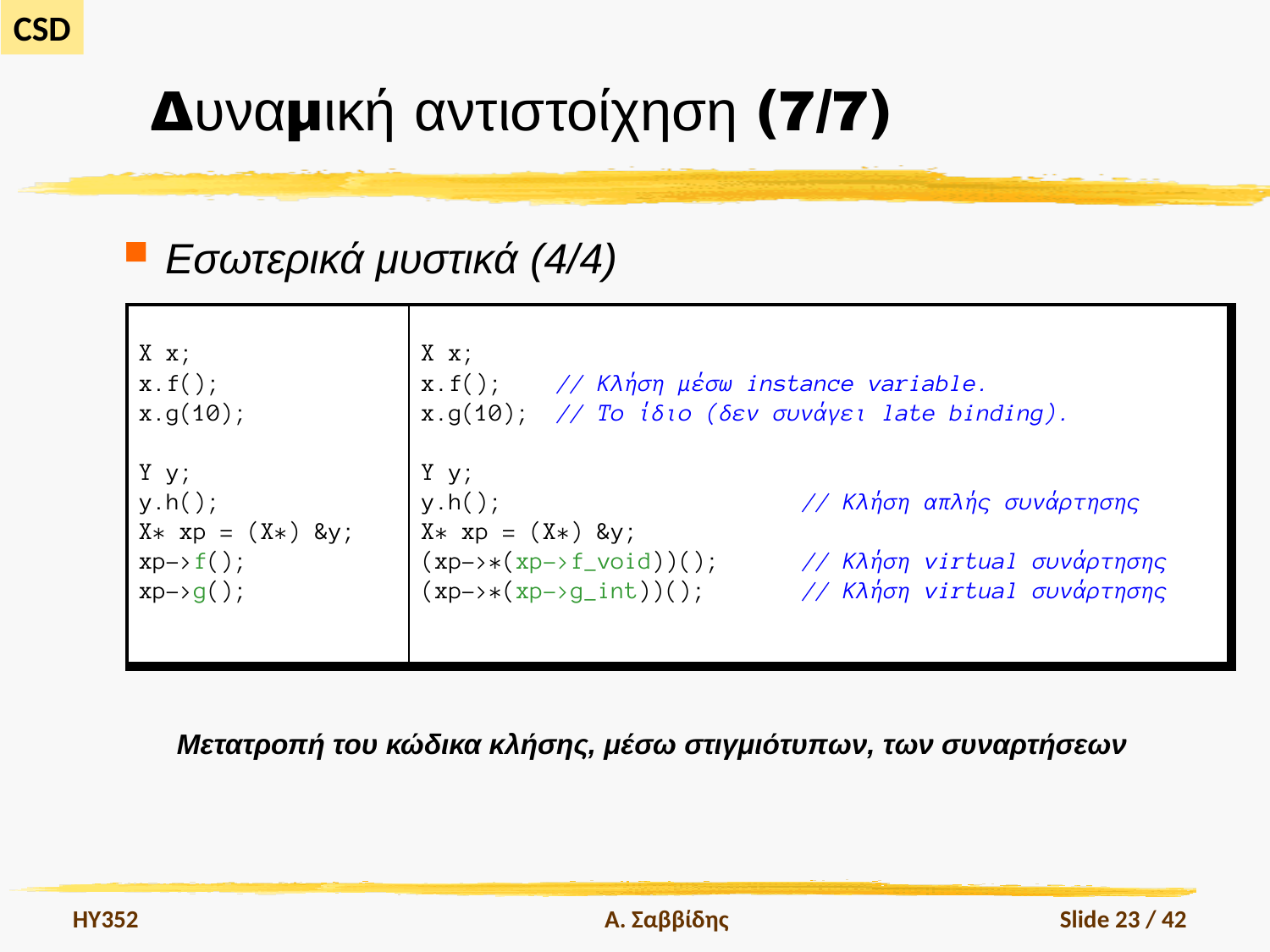

# Δυναμική αντιστοίχηση (7/7)
 Εσωτερικά μυστικά (4/4)
| X x; x.f(); x.g(10); Y y; y.h(); X\* xp = (X\*) &y; xp->f(); xp->g(); | X x; x.f(); // Κλήση μέσω instance variable. x.g(10); // Το ίδιο (δεν συνάγει late binding). Y y; y.h(); // Κλήση απλής συνάρτησης X\* xp = (X\*) &y; (xp->\*(xp->f\_void))(); // Κλήση virtual συνάρτησης (xp->\*(xp->g\_int))(); // Κλήση virtual συνάρτησης |
| --- | --- |
Μετατροπή του κώδικα κλήσης, μέσω στιγμιότυπων, των συναρτήσεων
HY352
Α. Σαββίδης
Slide 23 / 42